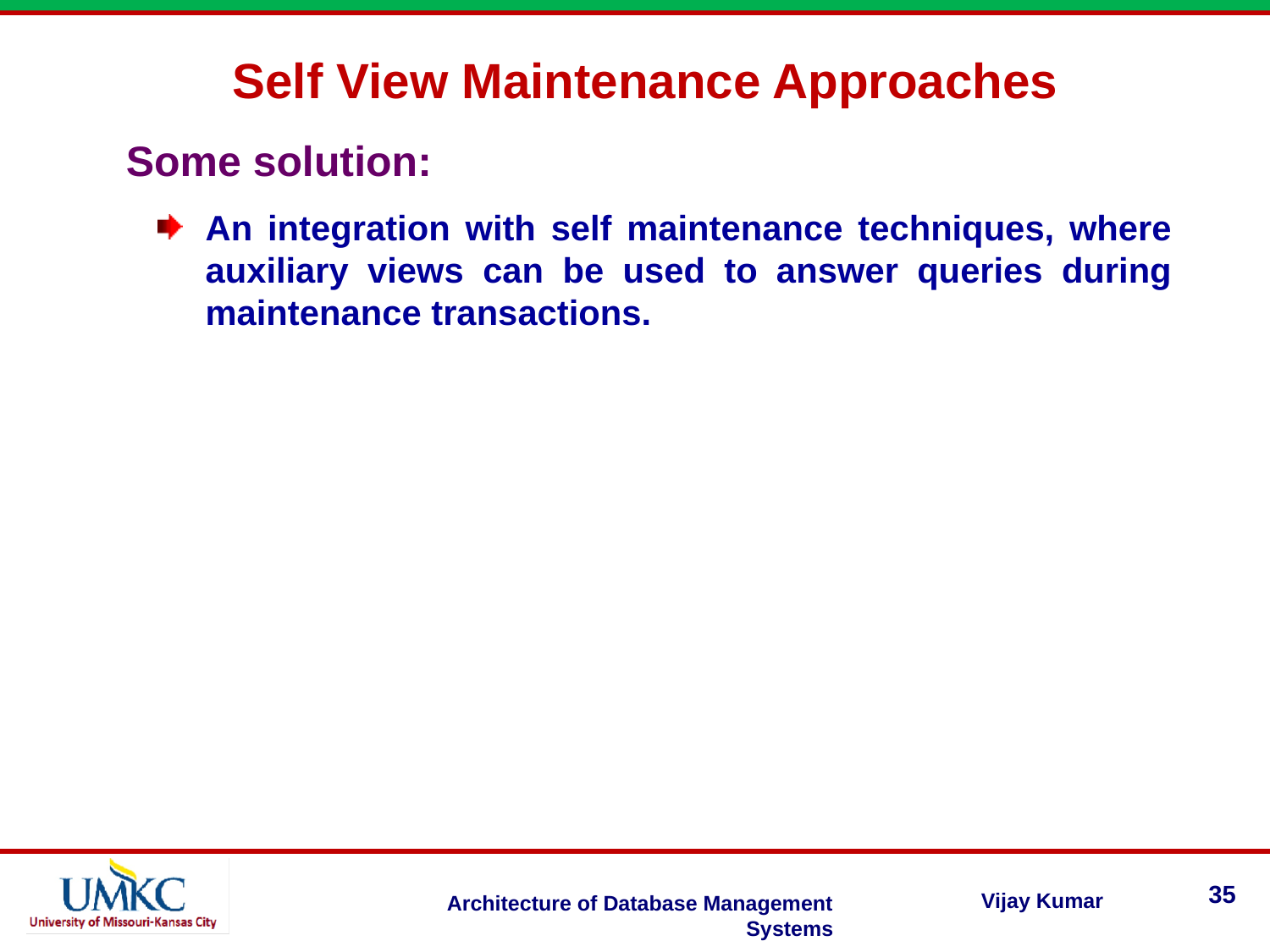

Self View Maintenance Approaches
Some solution:
An integration with self maintenance techniques, where auxiliary views can be used to answer queries during maintenance transactions.
35